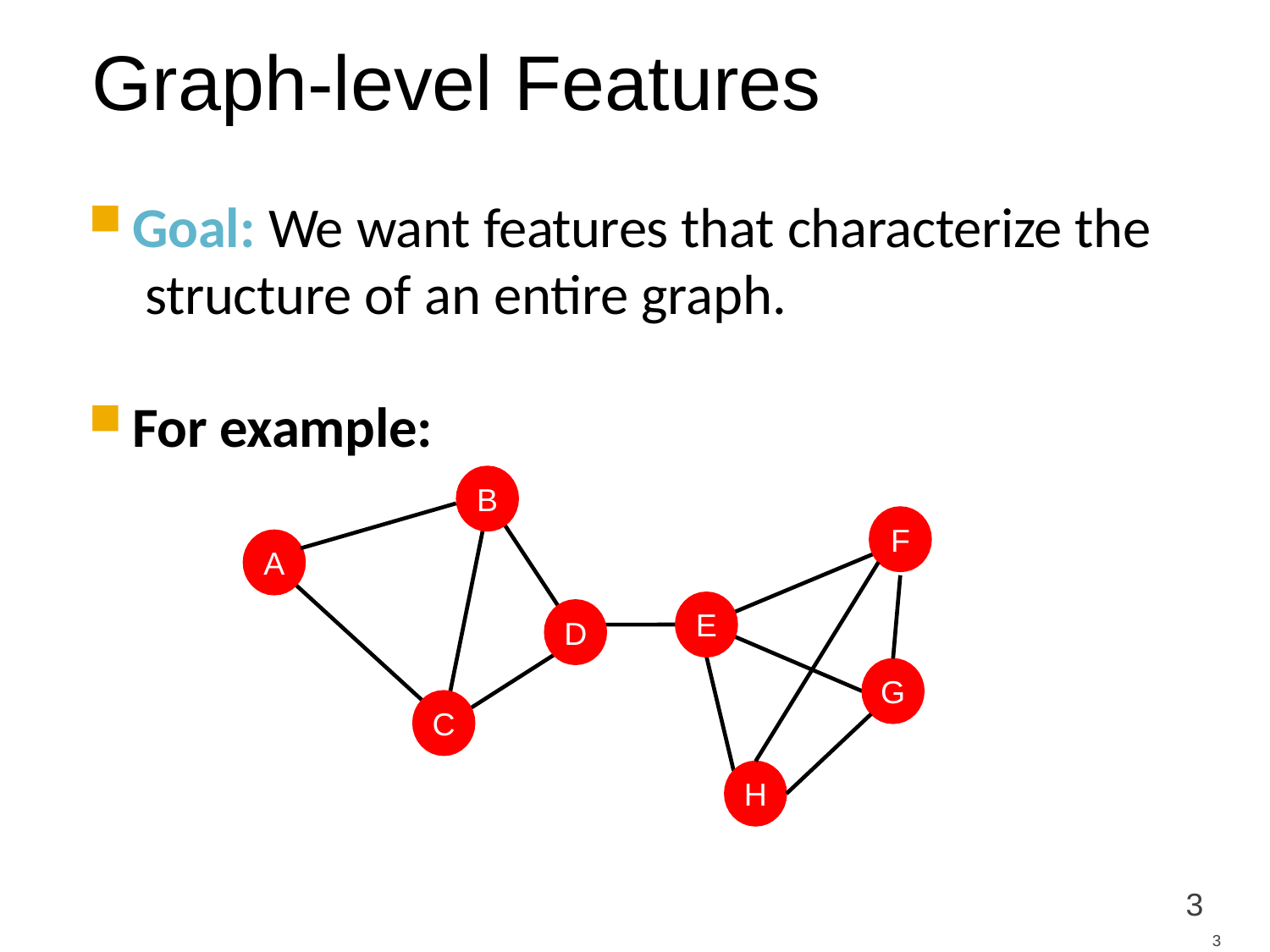

# Graph-level Features
Goal: We want features that characterize the  structure of an entire graph.

For example:

B

F

A

E
D

G
C

H
3